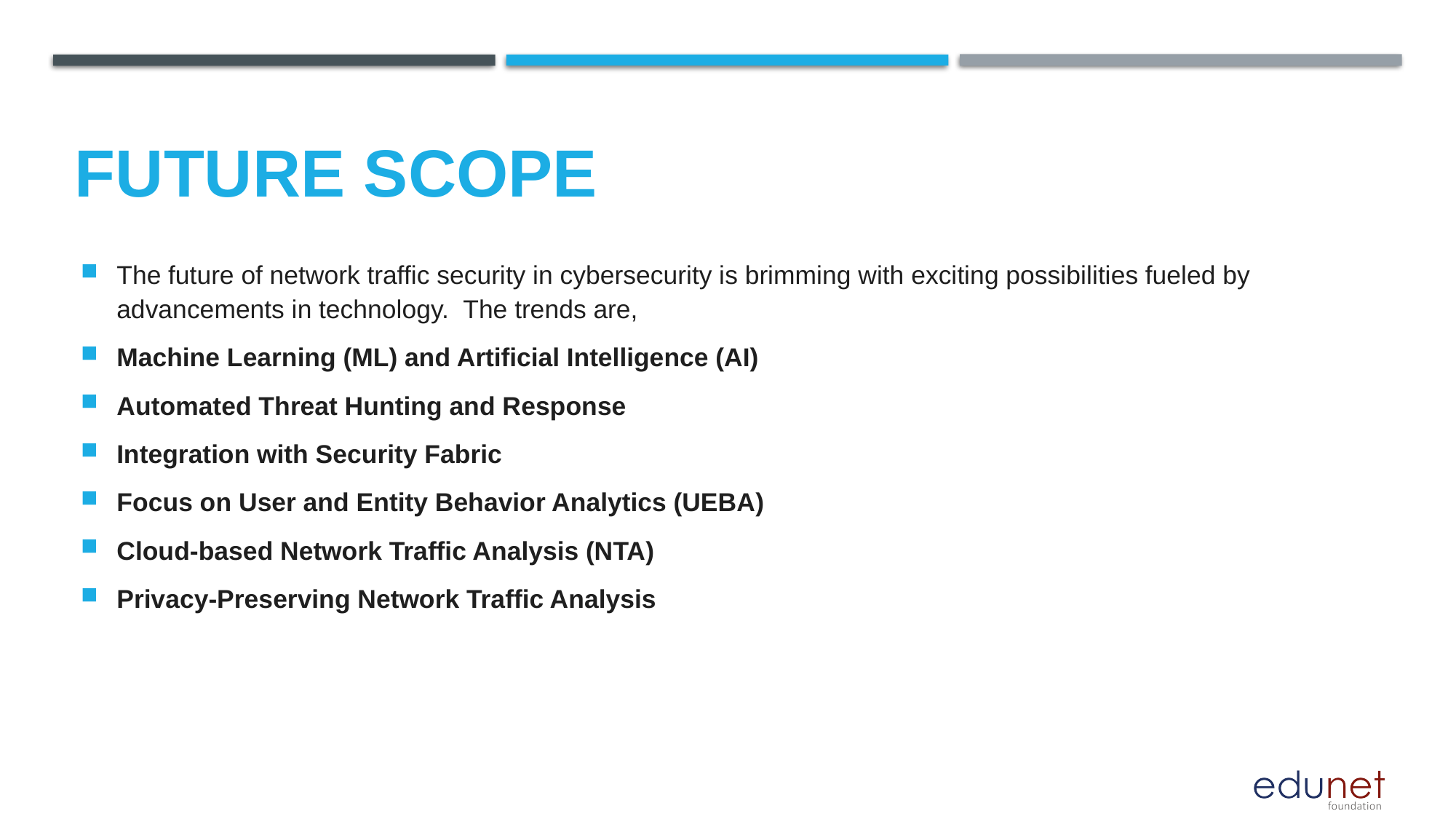

Future scope
The future of network traffic security in cybersecurity is brimming with exciting possibilities fueled by advancements in technology.  The trends are,
Machine Learning (ML) and Artificial Intelligence (AI)
Automated Threat Hunting and Response
Integration with Security Fabric
Focus on User and Entity Behavior Analytics (UEBA)
Cloud-based Network Traffic Analysis (NTA)
Privacy-Preserving Network Traffic Analysis